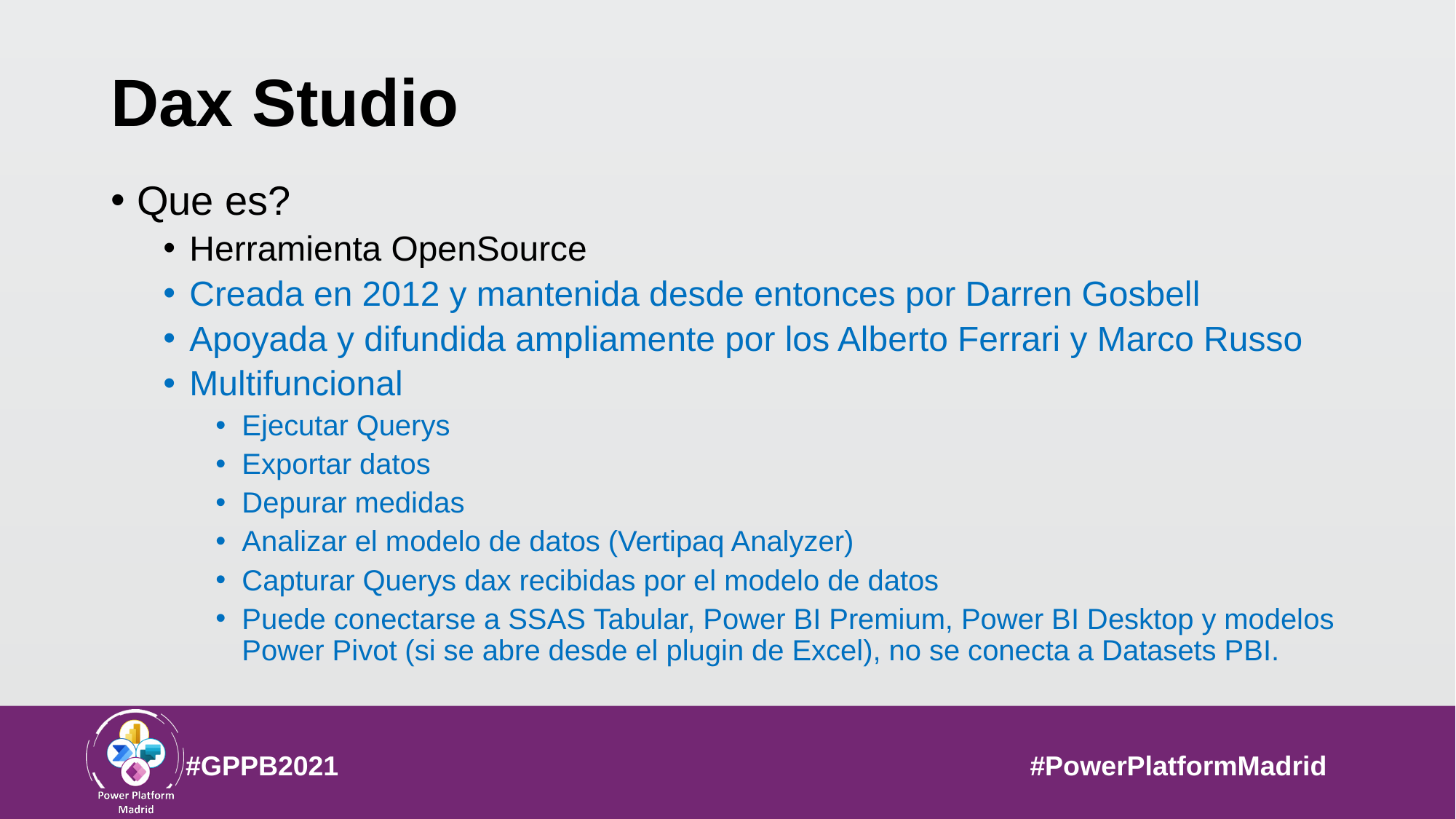

# Dax Studio
Que es?
Herramienta OpenSource
Creada en 2012 y mantenida desde entonces por Darren Gosbell
Apoyada y difundida ampliamente por los Alberto Ferrari y Marco Russo
Multifuncional
Ejecutar Querys
Exportar datos
Depurar medidas
Analizar el modelo de datos (Vertipaq Analyzer)
Capturar Querys dax recibidas por el modelo de datos
Puede conectarse a SSAS Tabular, Power BI Premium, Power BI Desktop y modelos Power Pivot (si se abre desde el plugin de Excel), no se conecta a Datasets PBI.